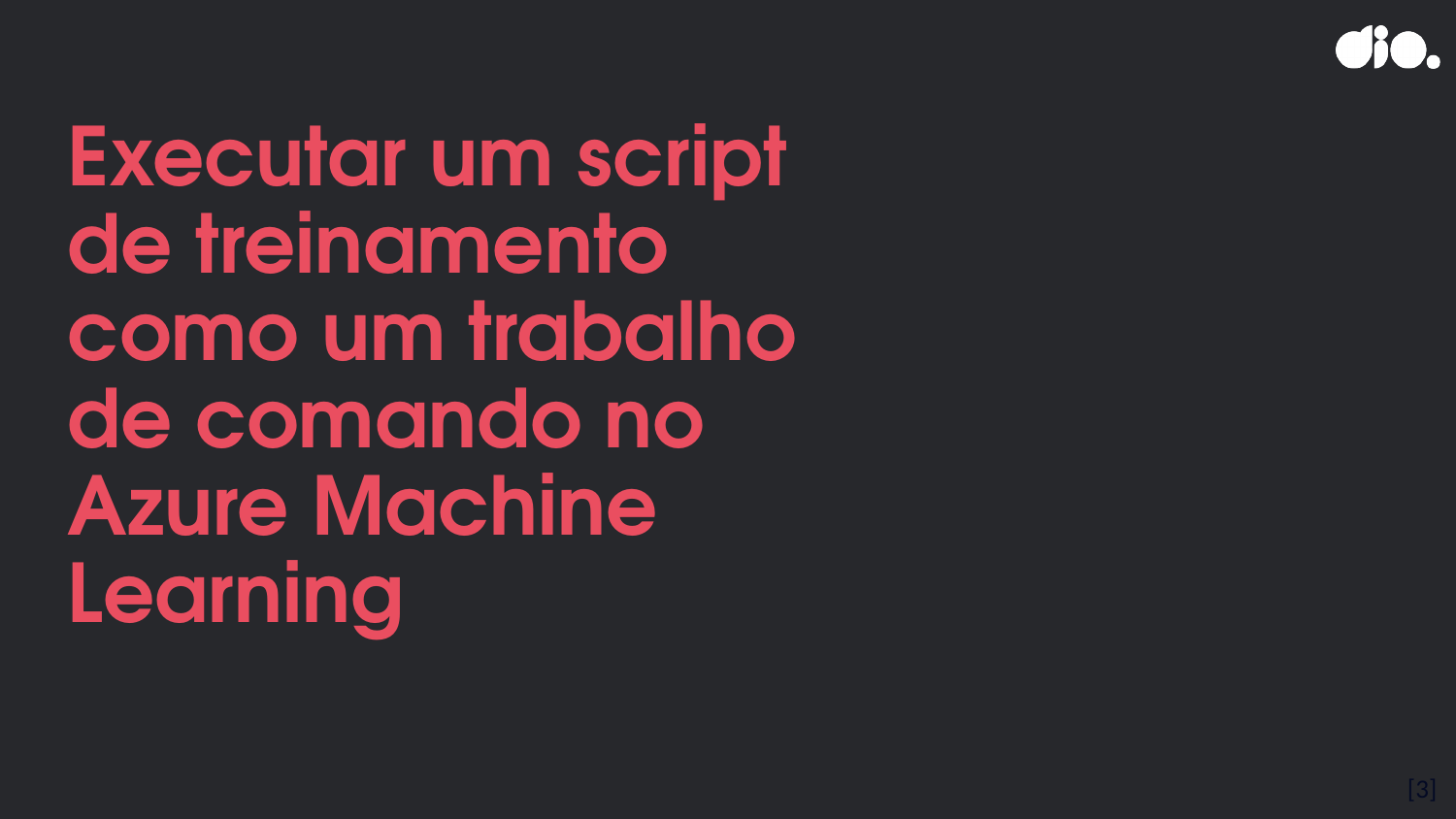

# Executar um script de treinamento como um trabalho de comando no Azure Machine Learning
[3]